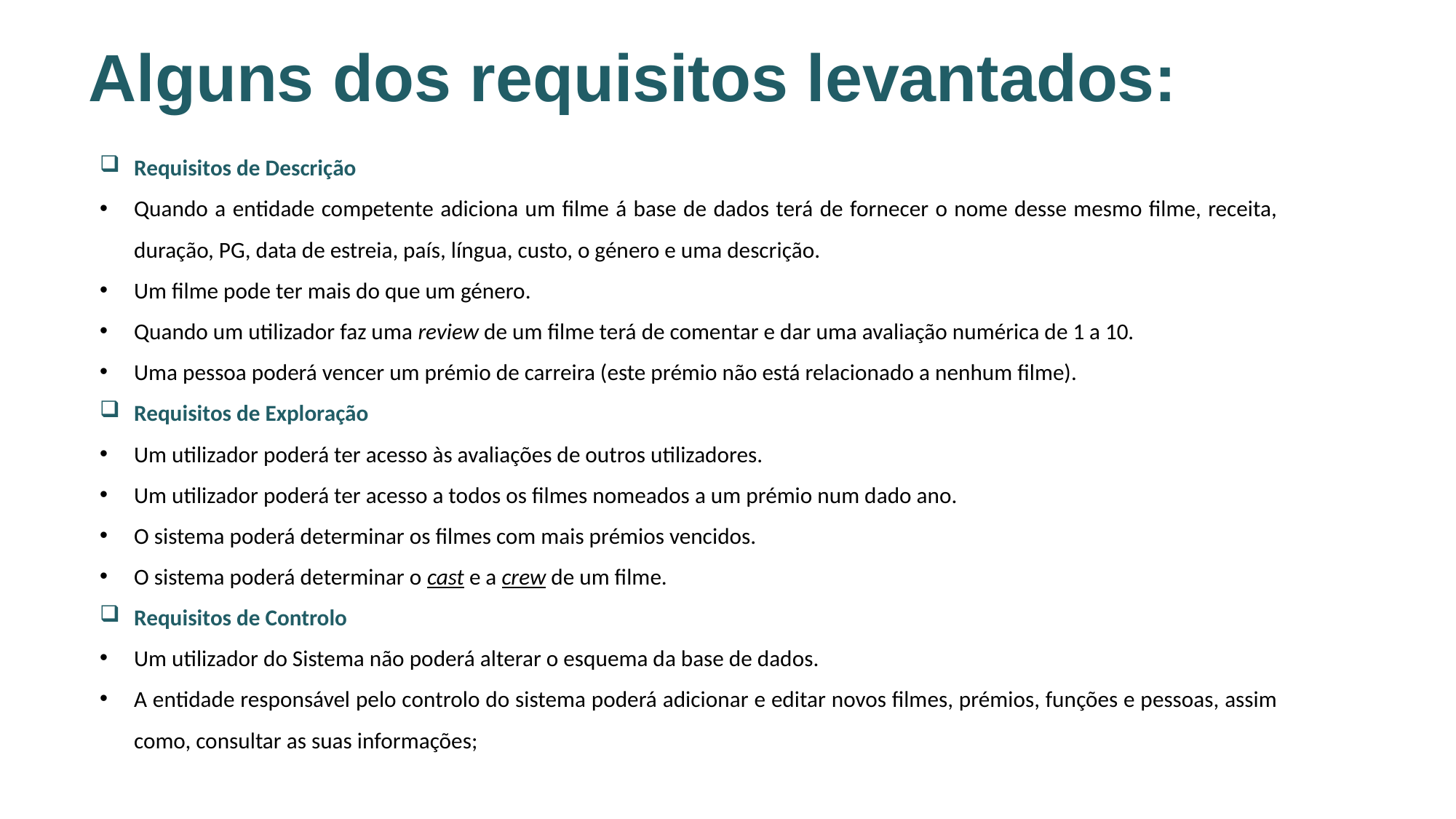

# Alguns dos requisitos levantados:
Requisitos de Descrição
Quando a entidade competente adiciona um filme á base de dados terá de fornecer o nome desse mesmo filme, receita, duração, PG, data de estreia, país, língua, custo, o género e uma descrição.
Um filme pode ter mais do que um género.
Quando um utilizador faz uma review de um filme terá de comentar e dar uma avaliação numérica de 1 a 10.
Uma pessoa poderá vencer um prémio de carreira (este prémio não está relacionado a nenhum filme).
Requisitos de Exploração
Um utilizador poderá ter acesso às avaliações de outros utilizadores.
Um utilizador poderá ter acesso a todos os filmes nomeados a um prémio num dado ano.
O sistema poderá determinar os filmes com mais prémios vencidos.
O sistema poderá determinar o cast e a crew de um filme.
Requisitos de Controlo
Um utilizador do Sistema não poderá alterar o esquema da base de dados.
A entidade responsável pelo controlo do sistema poderá adicionar e editar novos filmes, prémios, funções e pessoas, assim como, consultar as suas informações;